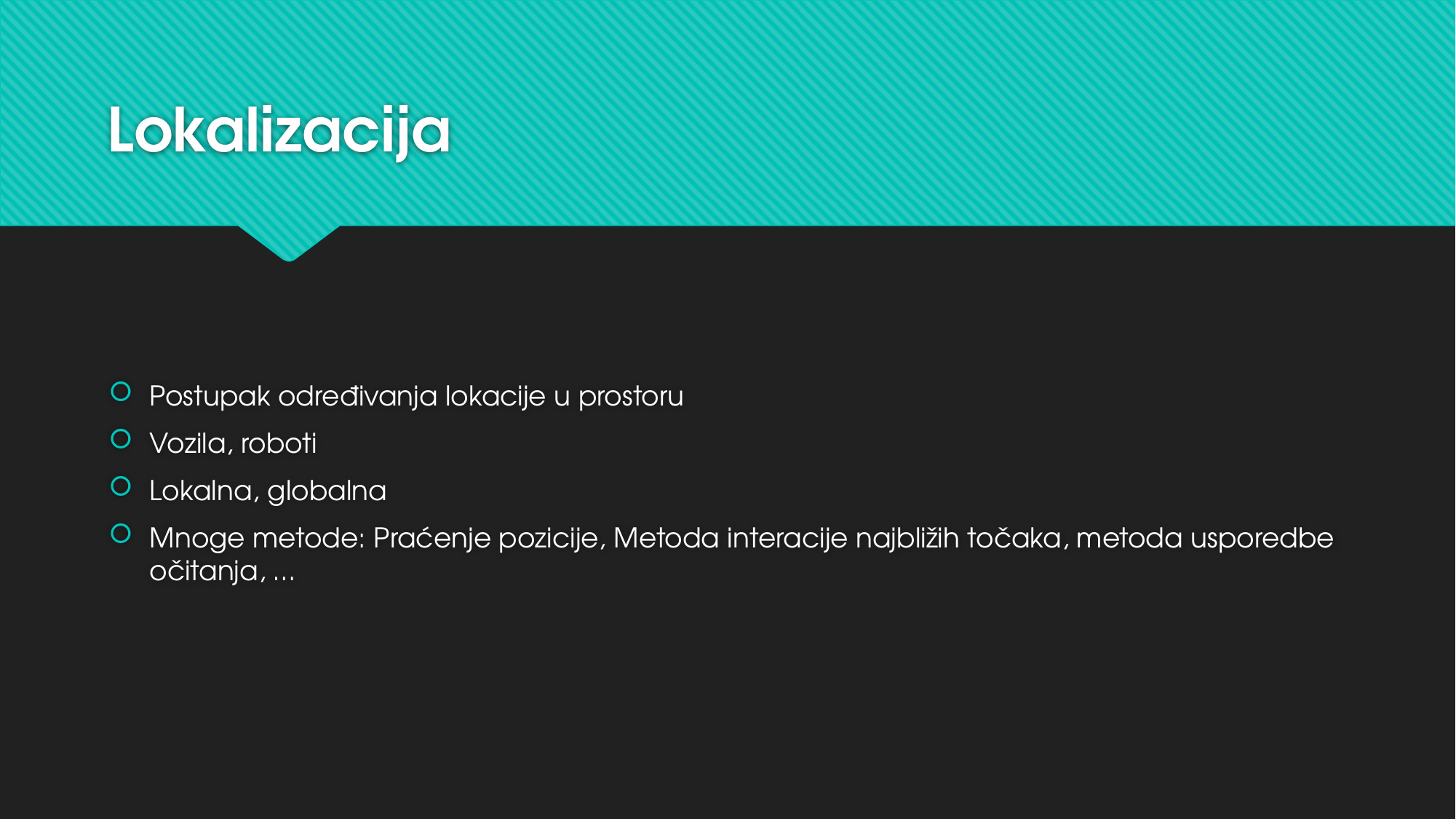

# Lokalizacija
Postupak određivanja lokacije u prostoru
Vozila, roboti
Lokalna, globalna
Mnoge metode: Praćenje pozicije, Metoda interacije najbližih točaka, metoda usporedbe očitanja, …